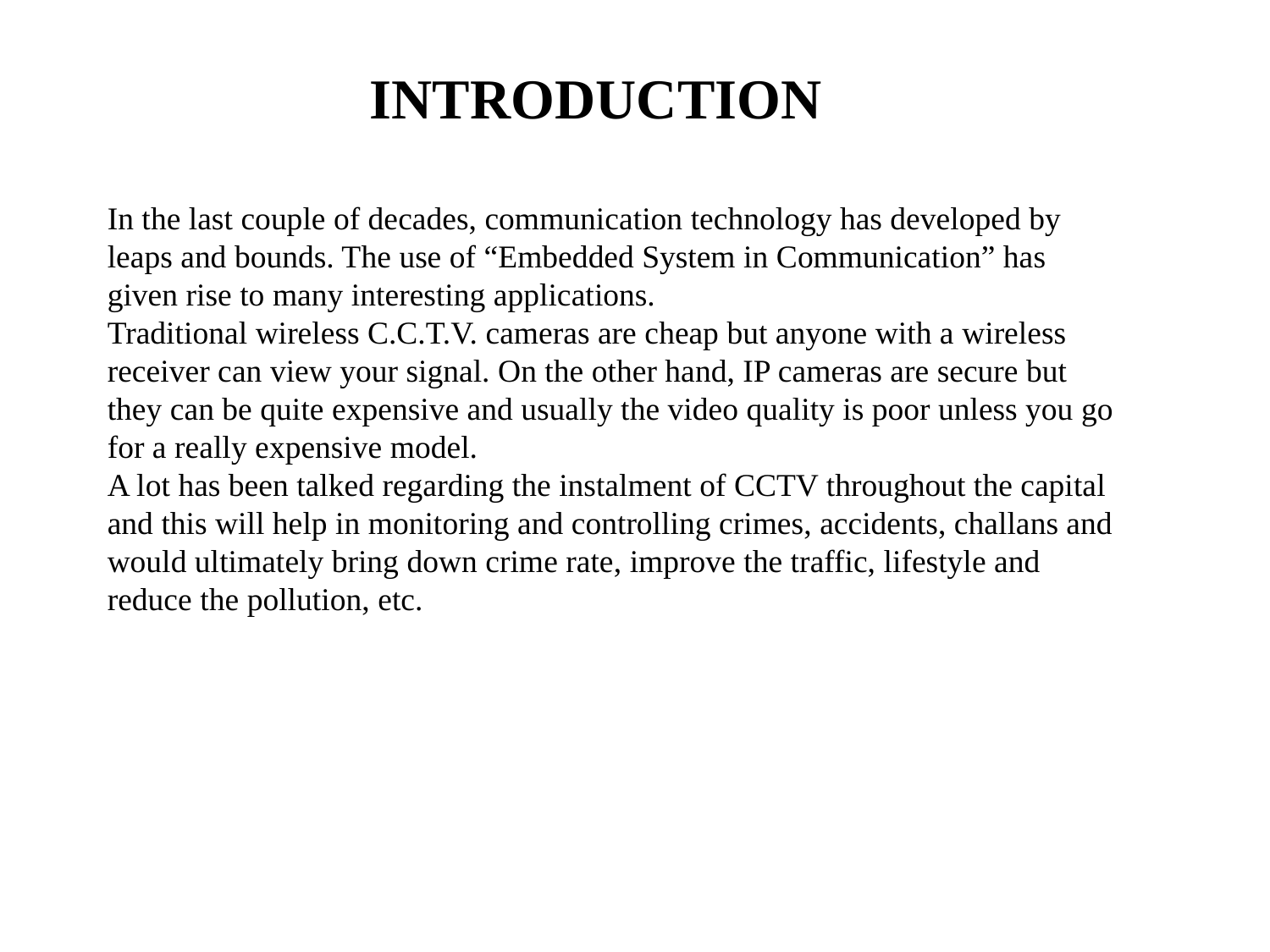

INTRODUCTION

In the last couple of decades, communication technology has developed by leaps and bounds. The use of “Embedded System in Communication” has given rise to many interesting applications.
Traditional wireless C.C.T.V. cameras are cheap but anyone with a wireless receiver can view your signal. On the other hand, IP cameras are secure but they can be quite expensive and usually the video quality is poor unless you go for a really expensive model.
A lot has been talked regarding the instalment of CCTV throughout the capital and this will help in monitoring and controlling crimes, accidents, challans and would ultimately bring down crime rate, improve the traffic, lifestyle and reduce the pollution, etc.